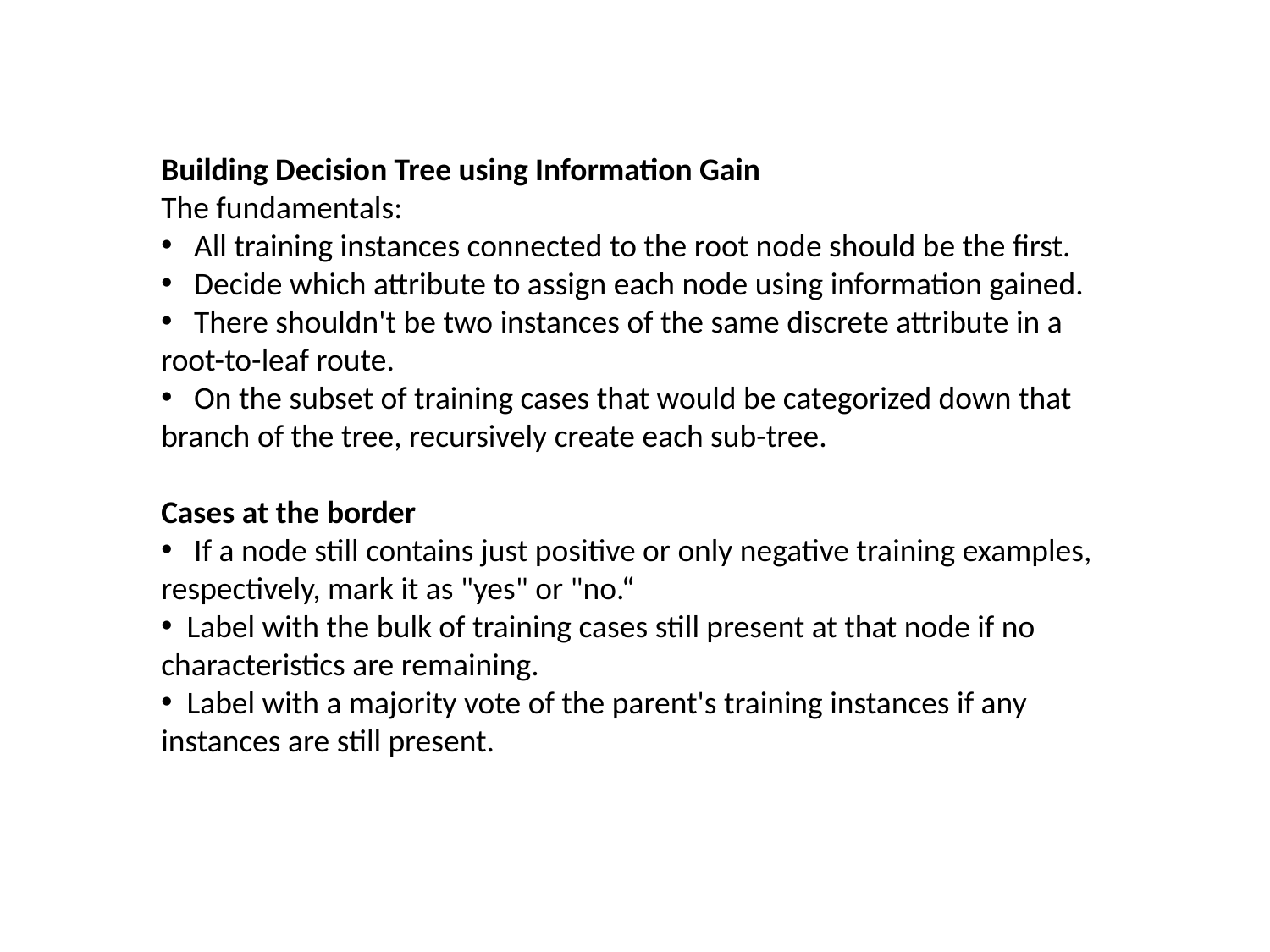

Building Decision Tree using Information Gain
The fundamentals:
   All training instances connected to the root node should be the first.
   Decide which attribute to assign each node using information gained.
   There shouldn't be two instances of the same discrete attribute in a       root-to-leaf route.
   On the subset of training cases that would be categorized down that branch of the tree, recursively create each sub-tree.

Cases at the border
   If a node still contains just positive or only negative training examples, respectively, mark it as "yes" or "no.“
  Label with the bulk of training cases still present at that node if no characteristics are remaining.
  Label with a majority vote of the parent's training instances if any instances are still present.